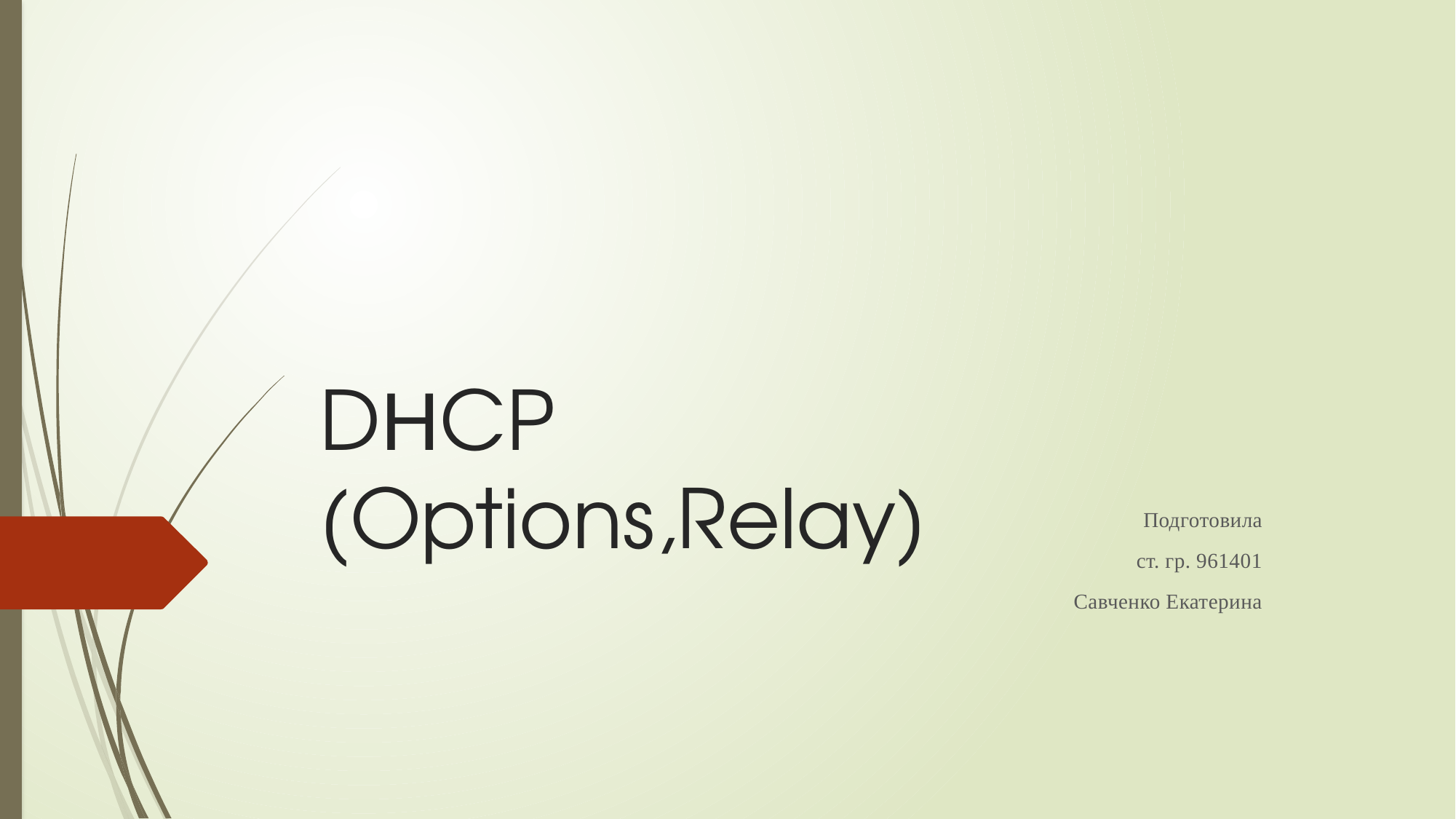

# DНCP (Options,Relay)
Подготовила
ст. гр. 961401
Савченко Екатерина